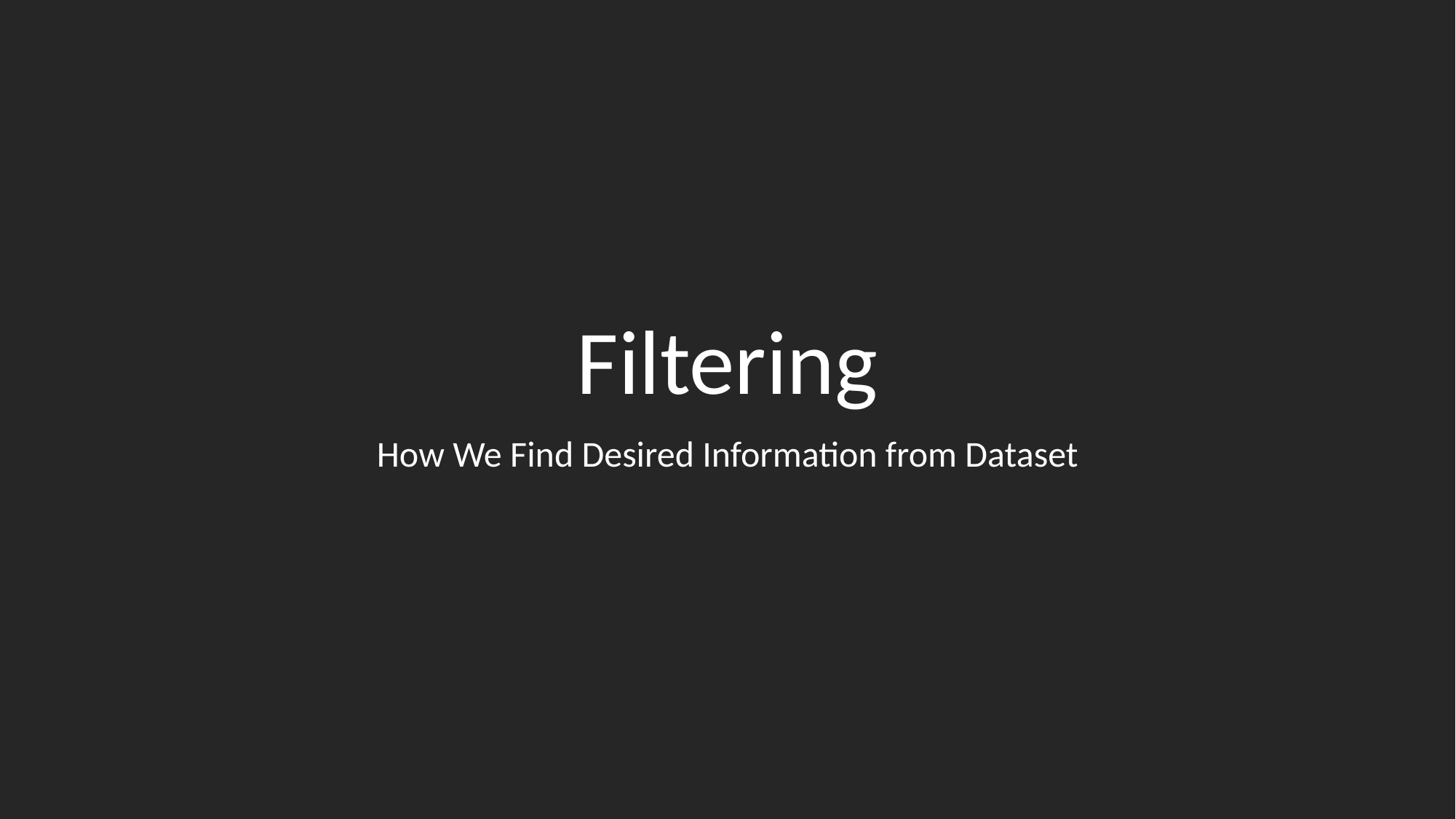

# Filtering
How We Find Desired Information from Dataset